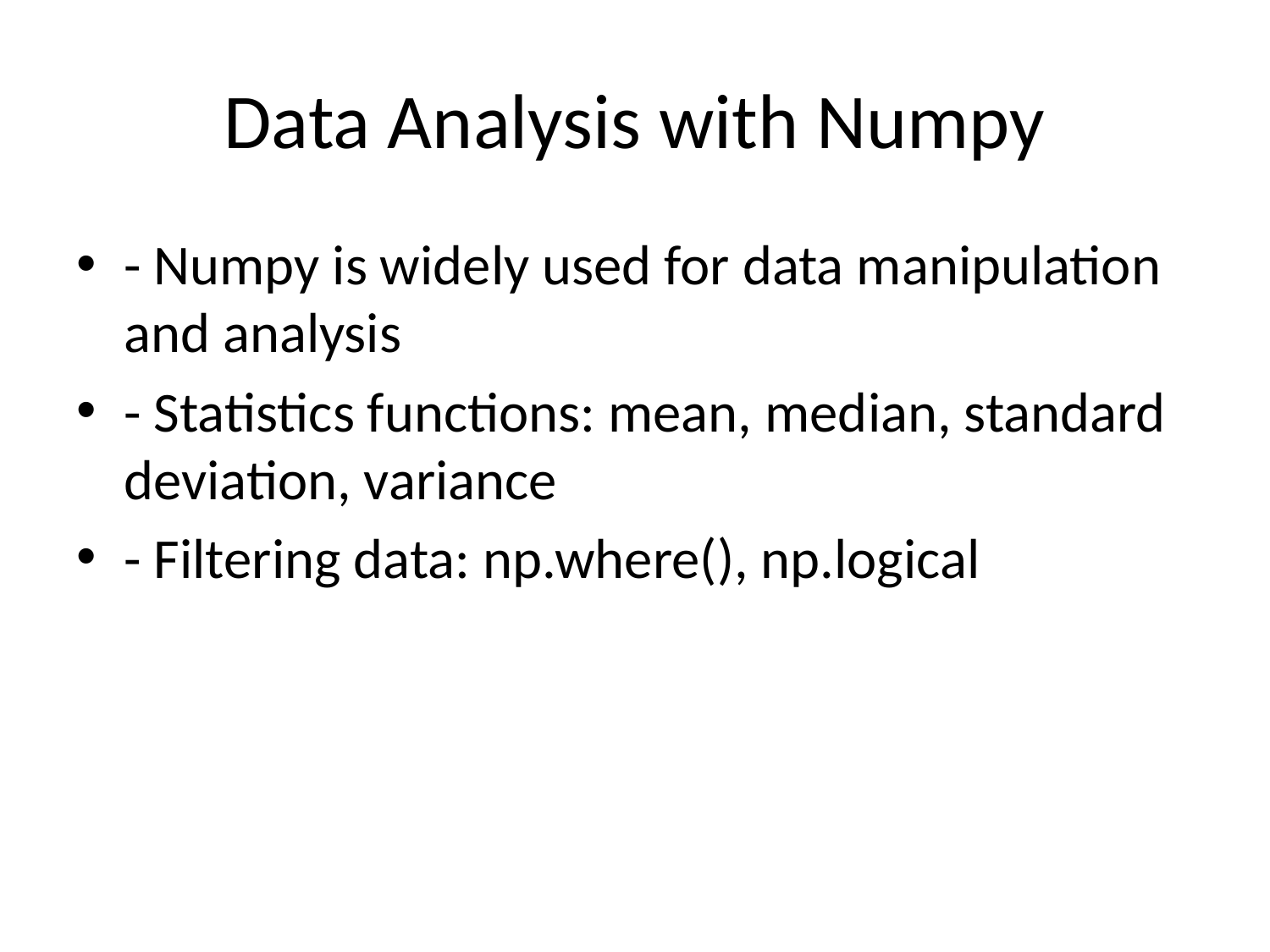

# Data Analysis with Numpy
- Numpy is widely used for data manipulation and analysis
- Statistics functions: mean, median, standard deviation, variance
- Filtering data: np.where(), np.logical